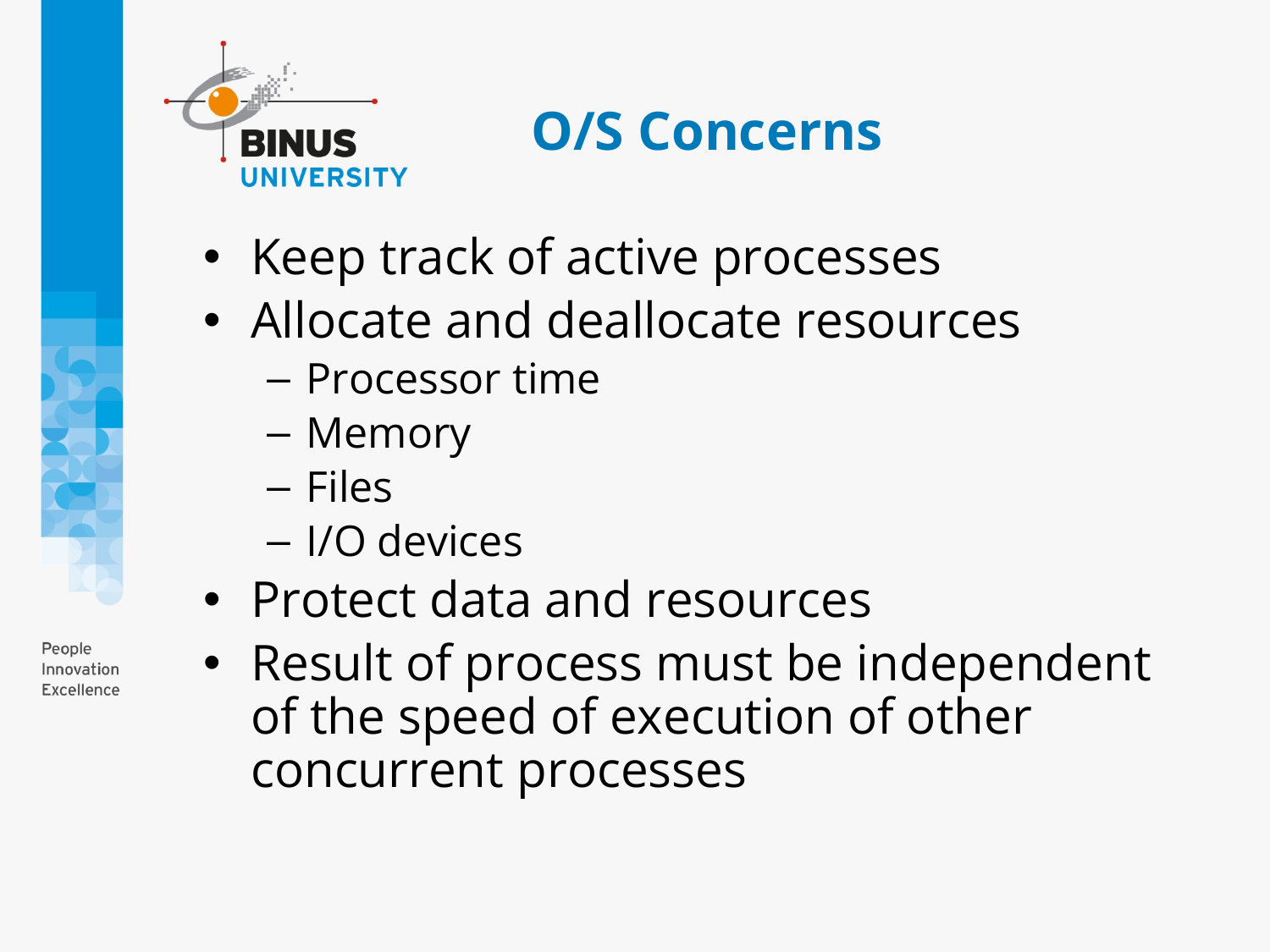

# O/S Concerns
Keep track of active processes
Allocate and deallocate resources
Processor time
Memory
Files
I/O devices
Protect data and resources
Result of process must be independent of the speed of execution of other concurrent processes